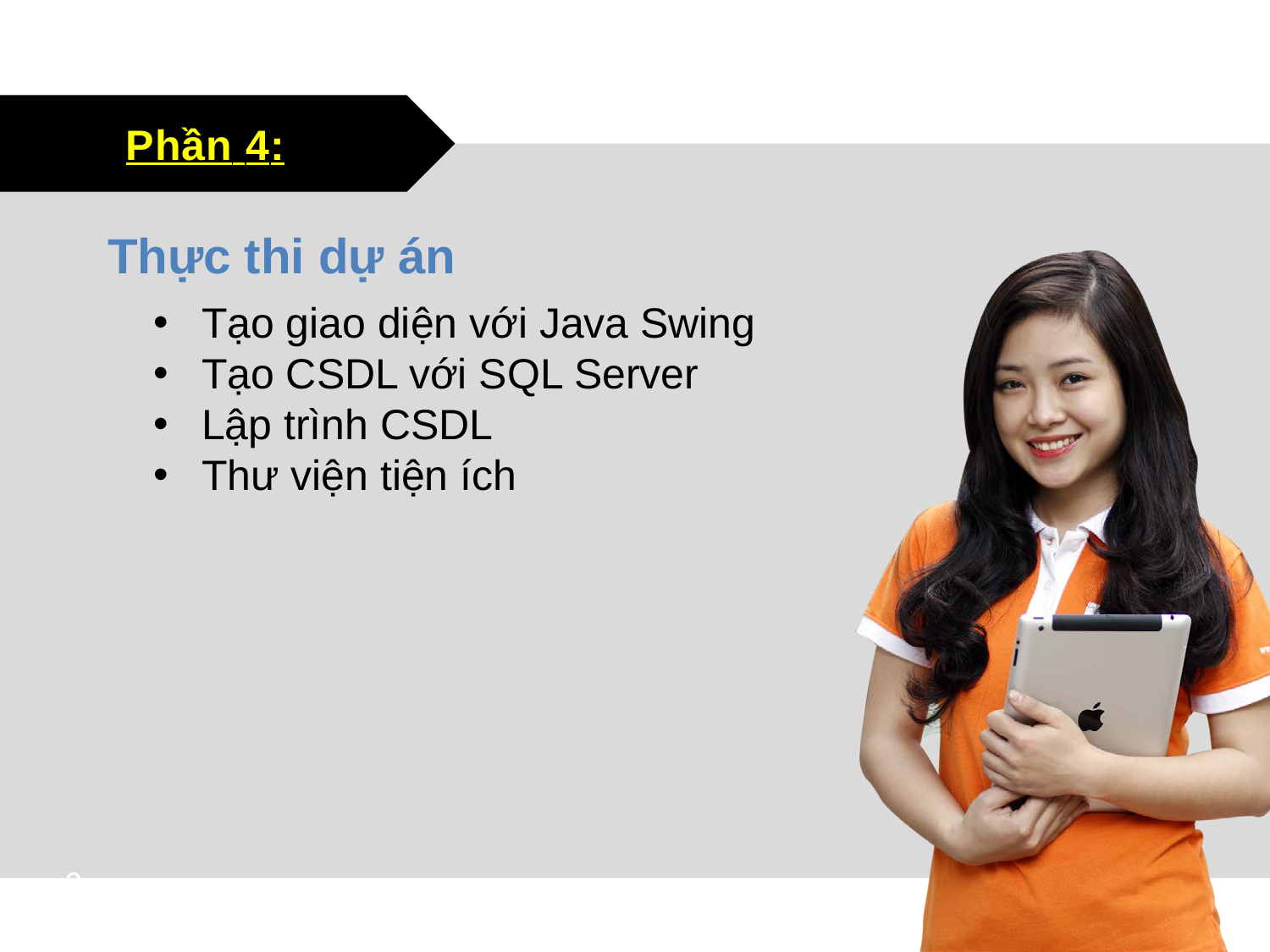

# Phần 4:

Thực thi dự án
Tạo giao diện với Java Swing
Tạo CSDL với SQL Server
Lập trình CSDL
Thư viện tiện ích
2